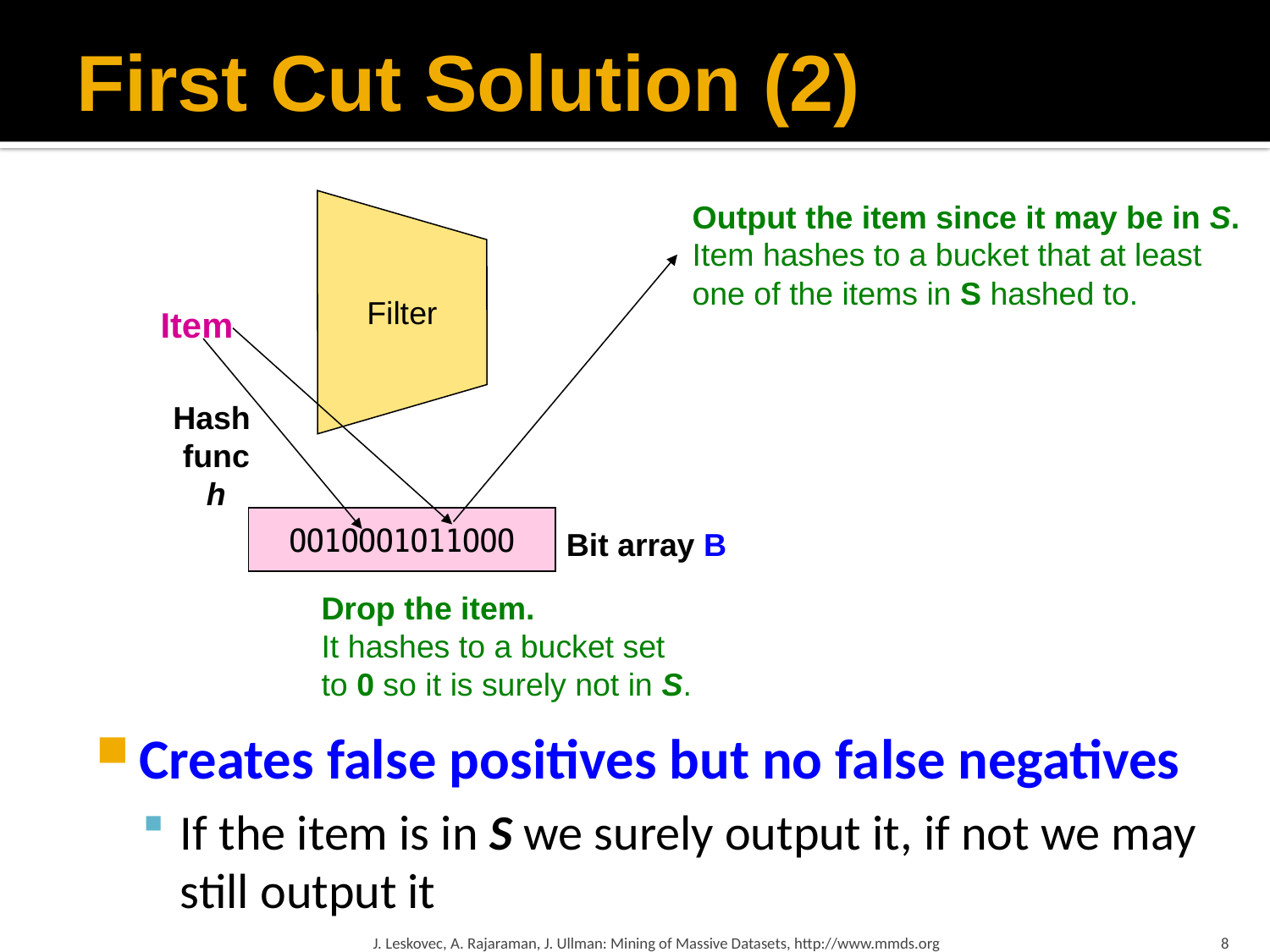

# First Cut Solution (2)
Output the item since it may be in S.
Item hashes to a bucket that at least
one of the items in S hashed to.

Filter
Item

Drop the item.
It hashes to a bucket set
to 0 so it is surely not in S.
Hash
func h
0010001011000
Bit array B
Creates false positives but no false negatives
If the item is in S we surely output it, if not we may still output it
J. Leskovec, A. Rajaraman, J. Ullman: Mining of Massive Datasets, http://www.mmds.org
8